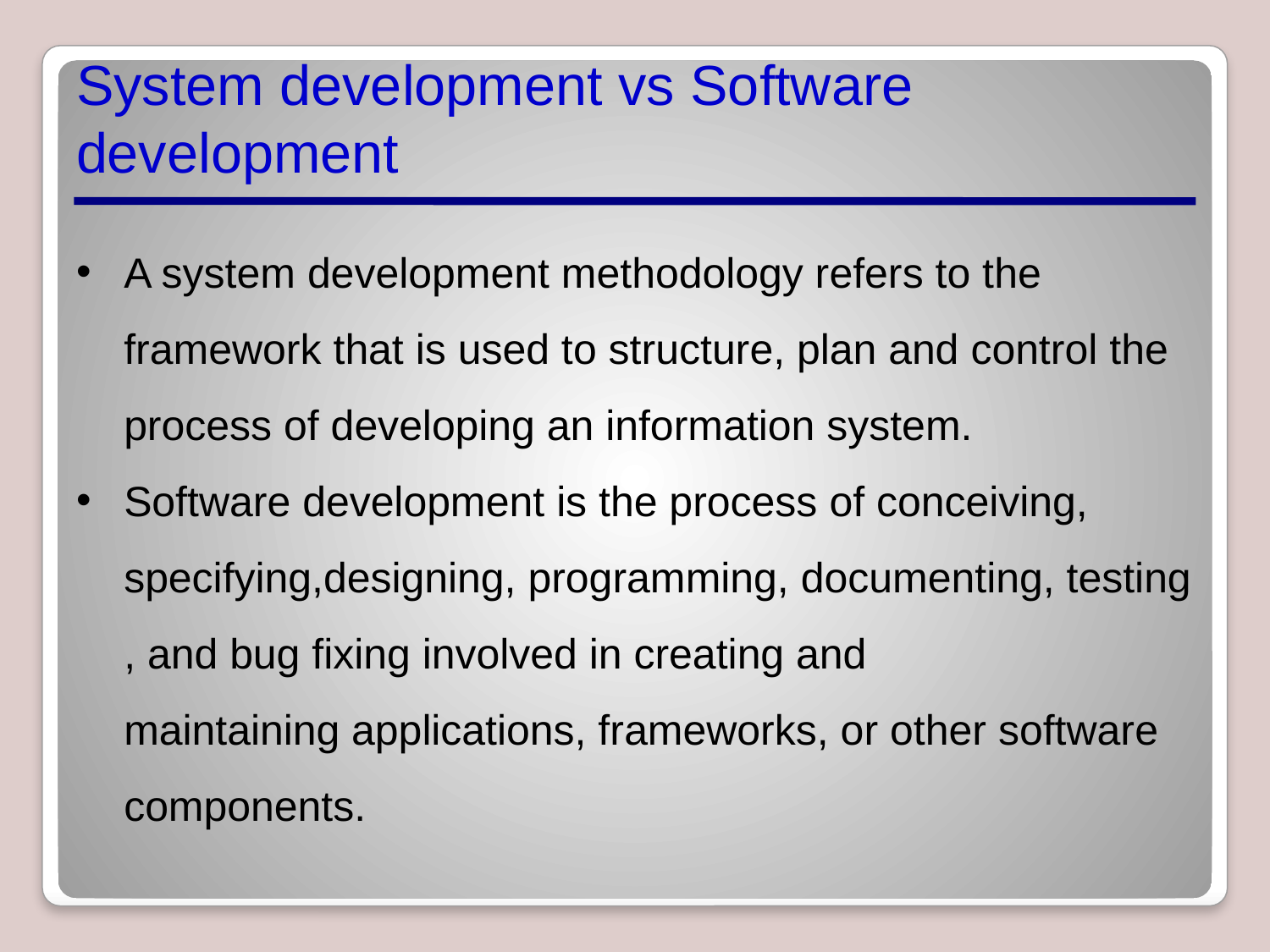

# System development vs Software development
A system development methodology refers to the framework that is used to structure, plan and control the process of developing an information system.
Software development is the process of conceiving, specifying,designing, programming, documenting, testing, and bug fixing involved in creating and maintaining applications, frameworks, or other software components.